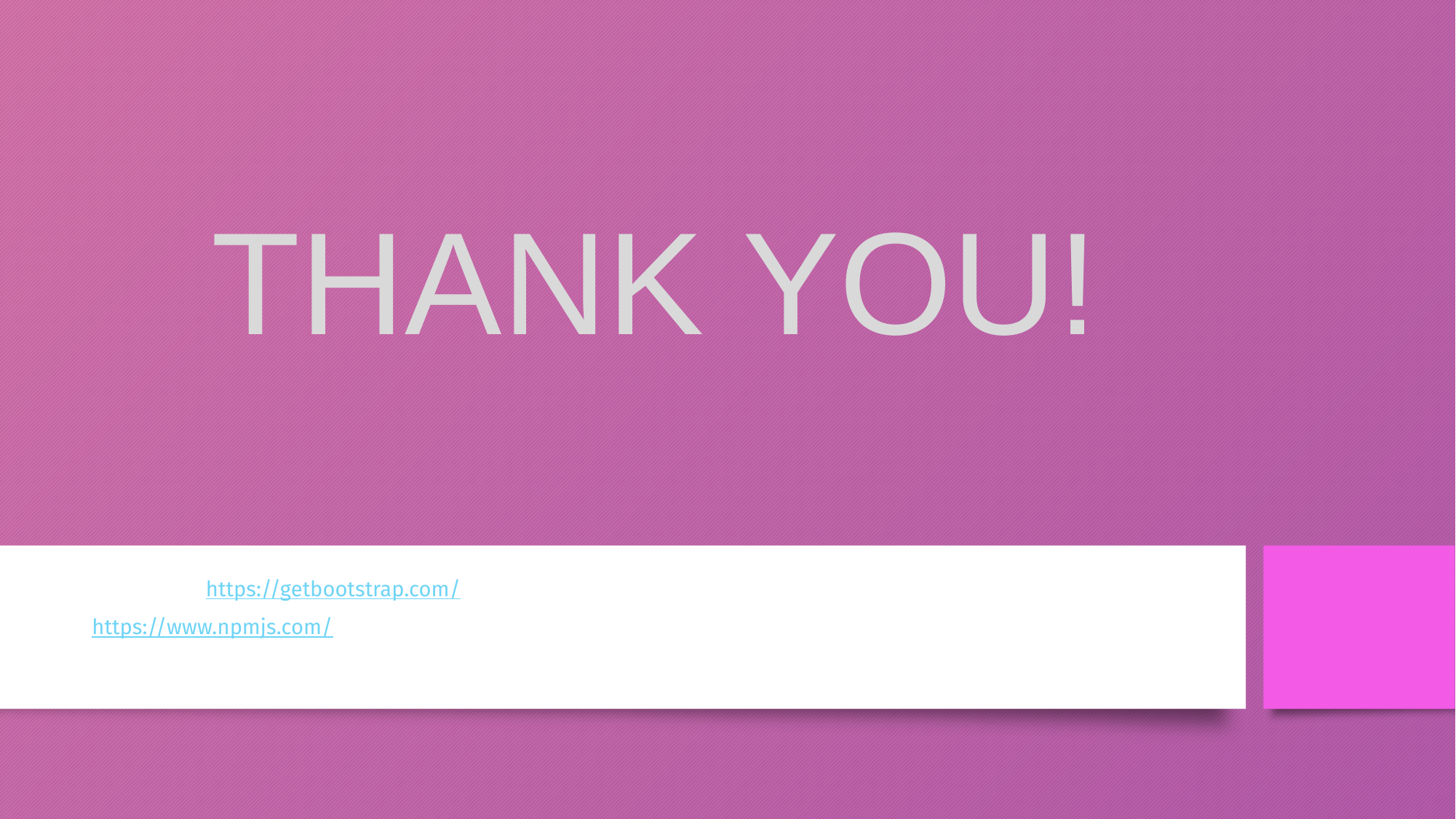

# THANK YOU!
Refrences:- https://getbootstrap.com/
https://www.npmjs.com/
https://developer.mozilla.org/en-US/